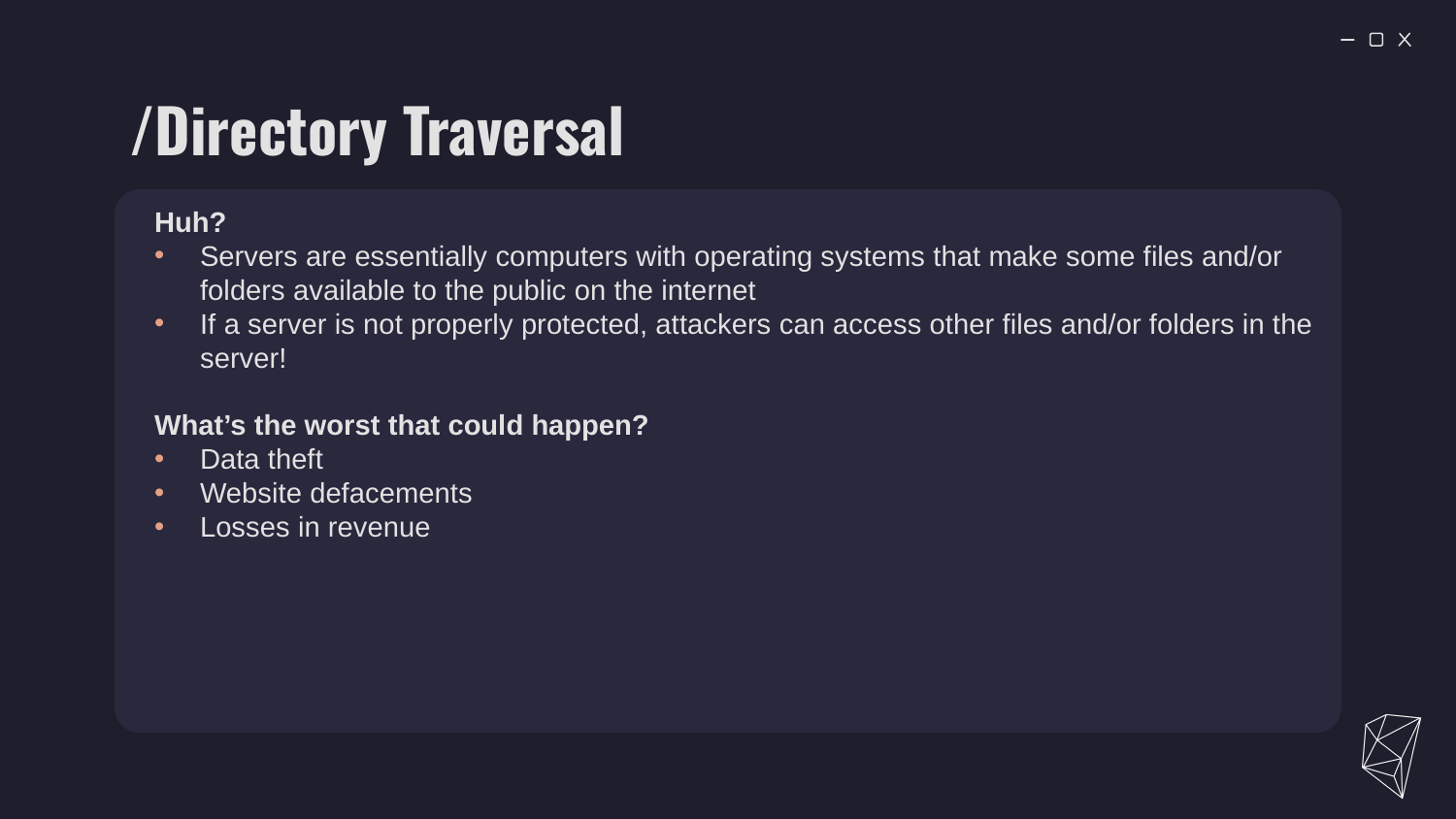

# /Directory Traversal
Huh?
Servers are essentially computers with operating systems that make some files and/or folders available to the public on the internet
If a server is not properly protected, attackers can access other files and/or folders in the server!

What’s the worst that could happen?
Data theft
Website defacements
Losses in revenue